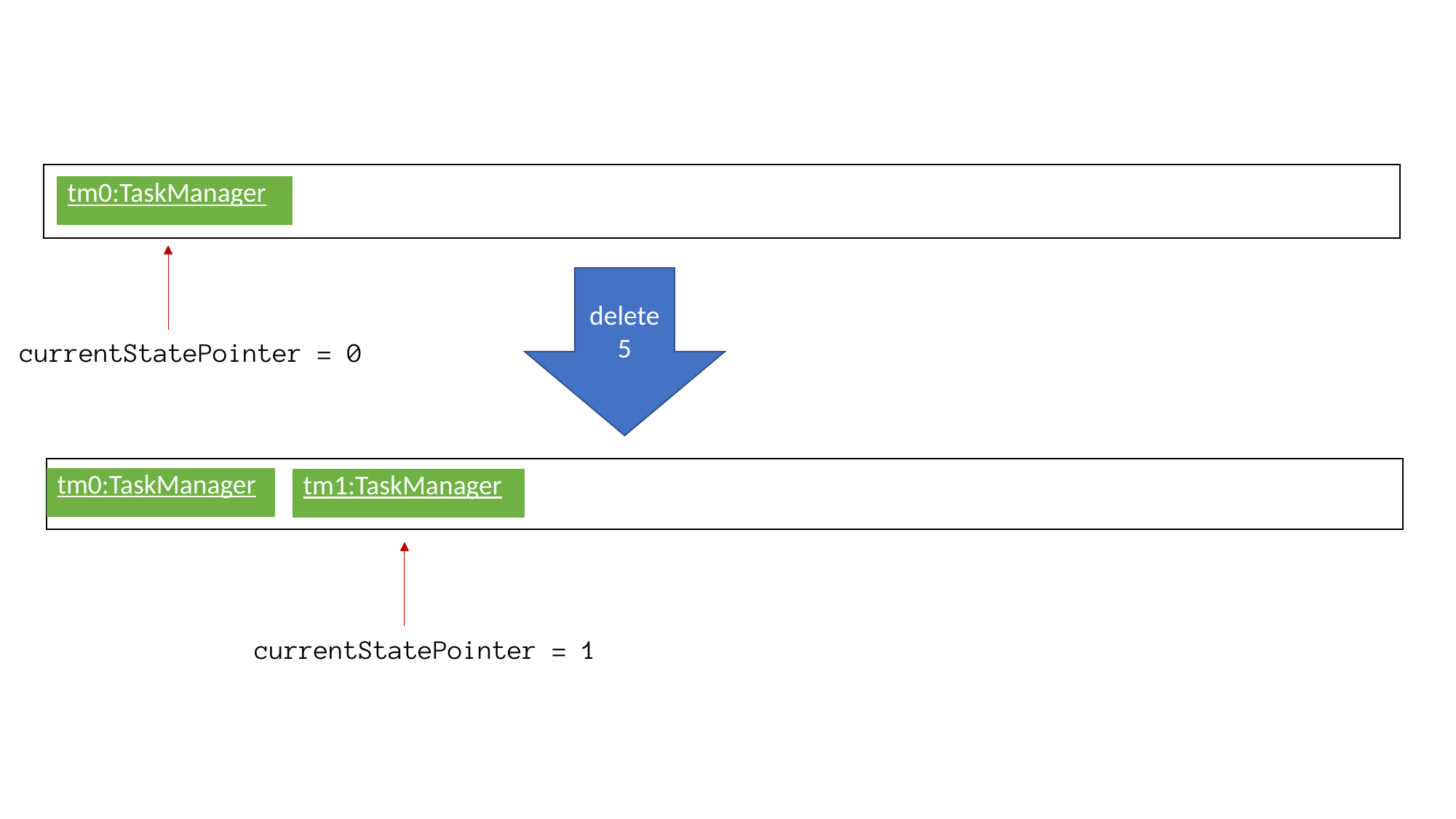

| tm0:TaskManager |
| --- |
delete 5
currentStatePointer = 0

| tm0:TaskManager |
| --- |
| tm1:TaskManager |
| --- |
currentStatePointer = 1